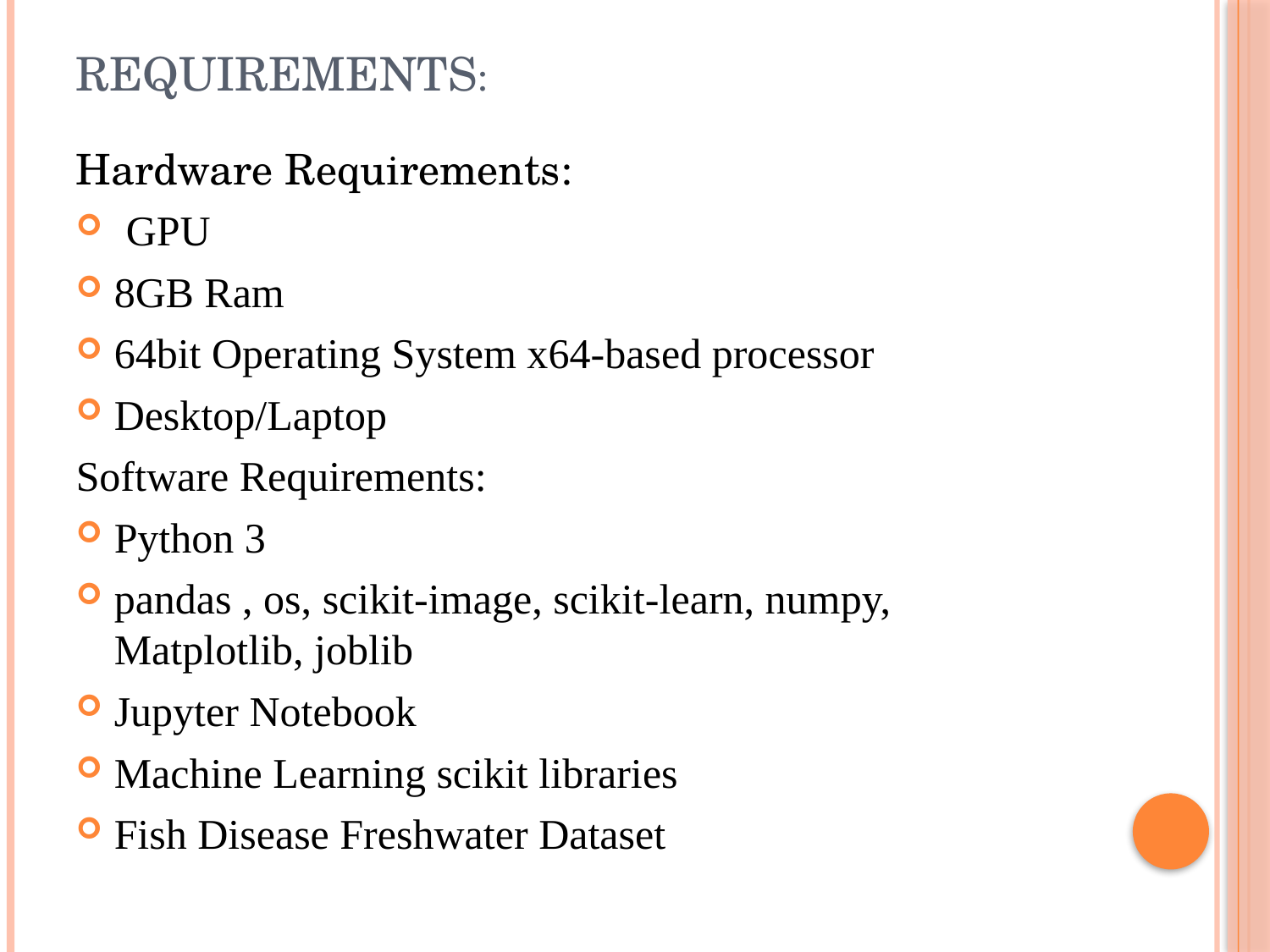

# Requirements:
Hardware Requirements:
 GPU
8GB Ram
64bit Operating System x64-based processor
Desktop/Laptop
Software Requirements:
Python 3
pandas , os, scikit-image, scikit-learn, numpy, Matplotlib, joblib
Jupyter Notebook
Machine Learning scikit libraries
Fish Disease Freshwater Dataset